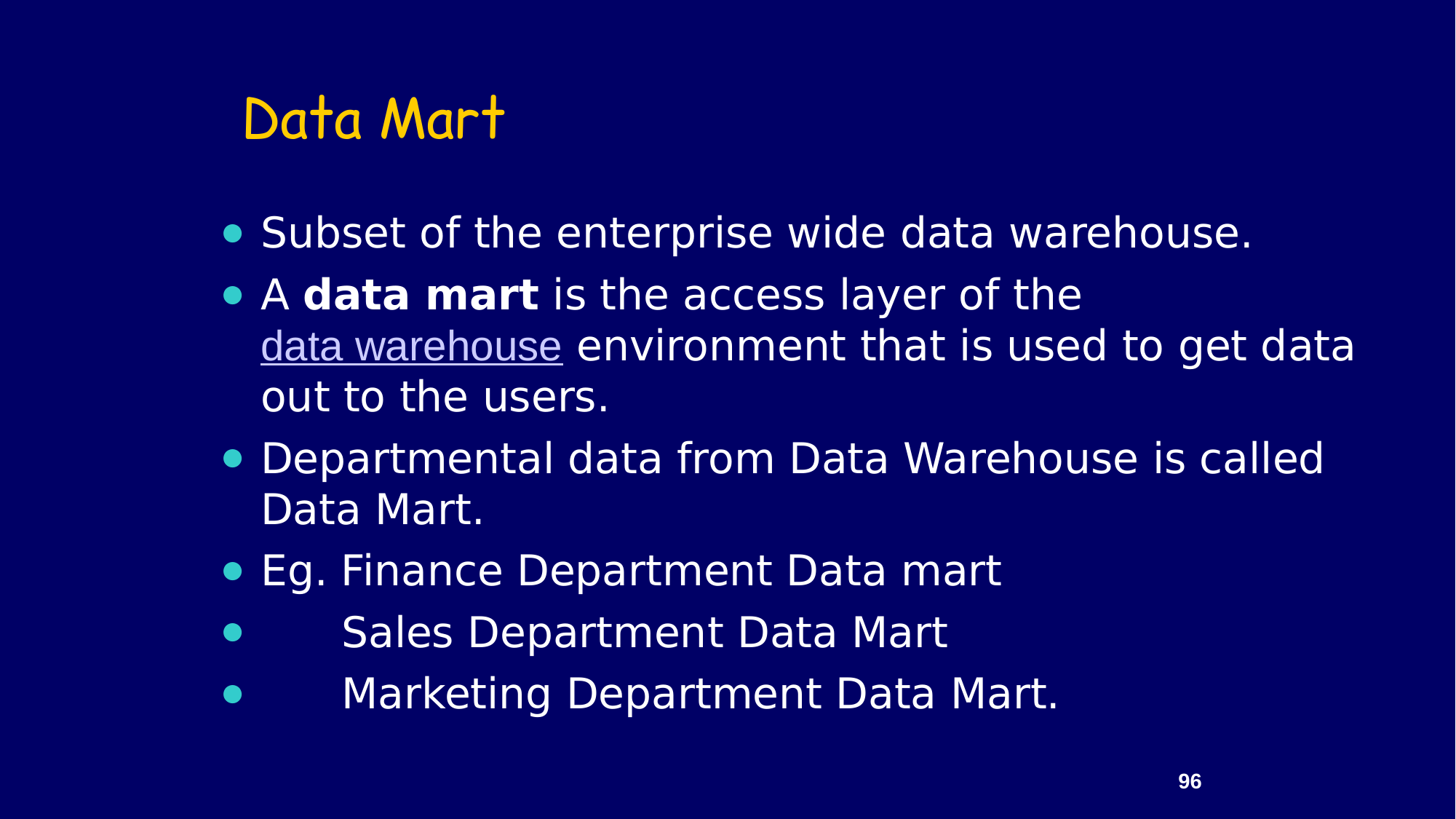

Data Mart
Subset of the enterprise wide data warehouse.
A data mart is the access layer of the data warehouse environment that is used to get data out to the users.
Departmental data from Data Warehouse is called Data Mart.
Eg. Finance Department Data mart
      Sales Department Data Mart
      Marketing Department Data Mart.
96